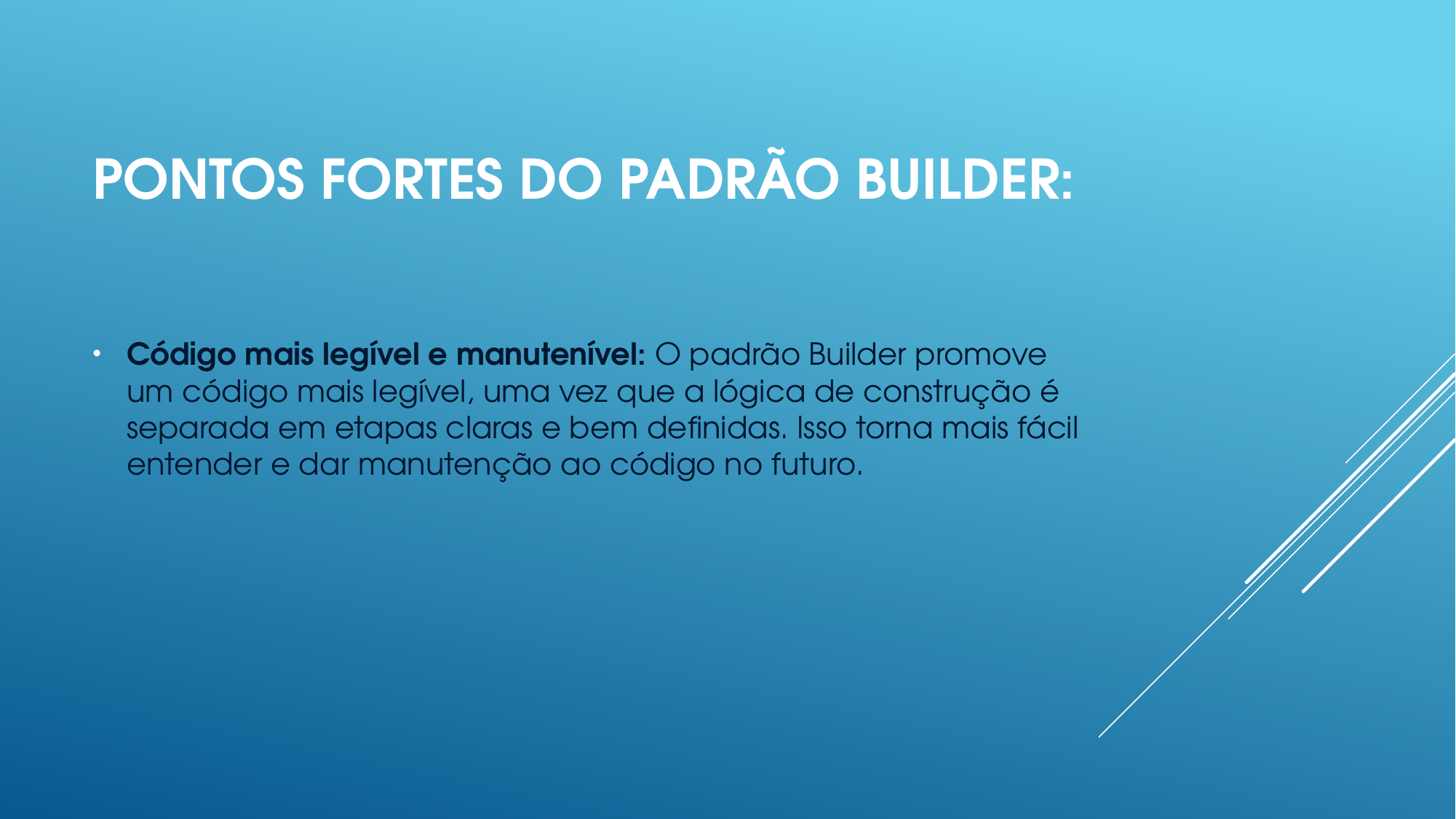

# Pontos fortes do padrão Builder:
Código mais legível e manutenível: O padrão Builder promove um código mais legível, uma vez que a lógica de construção é separada em etapas claras e bem definidas. Isso torna mais fácil entender e dar manutenção ao código no futuro.